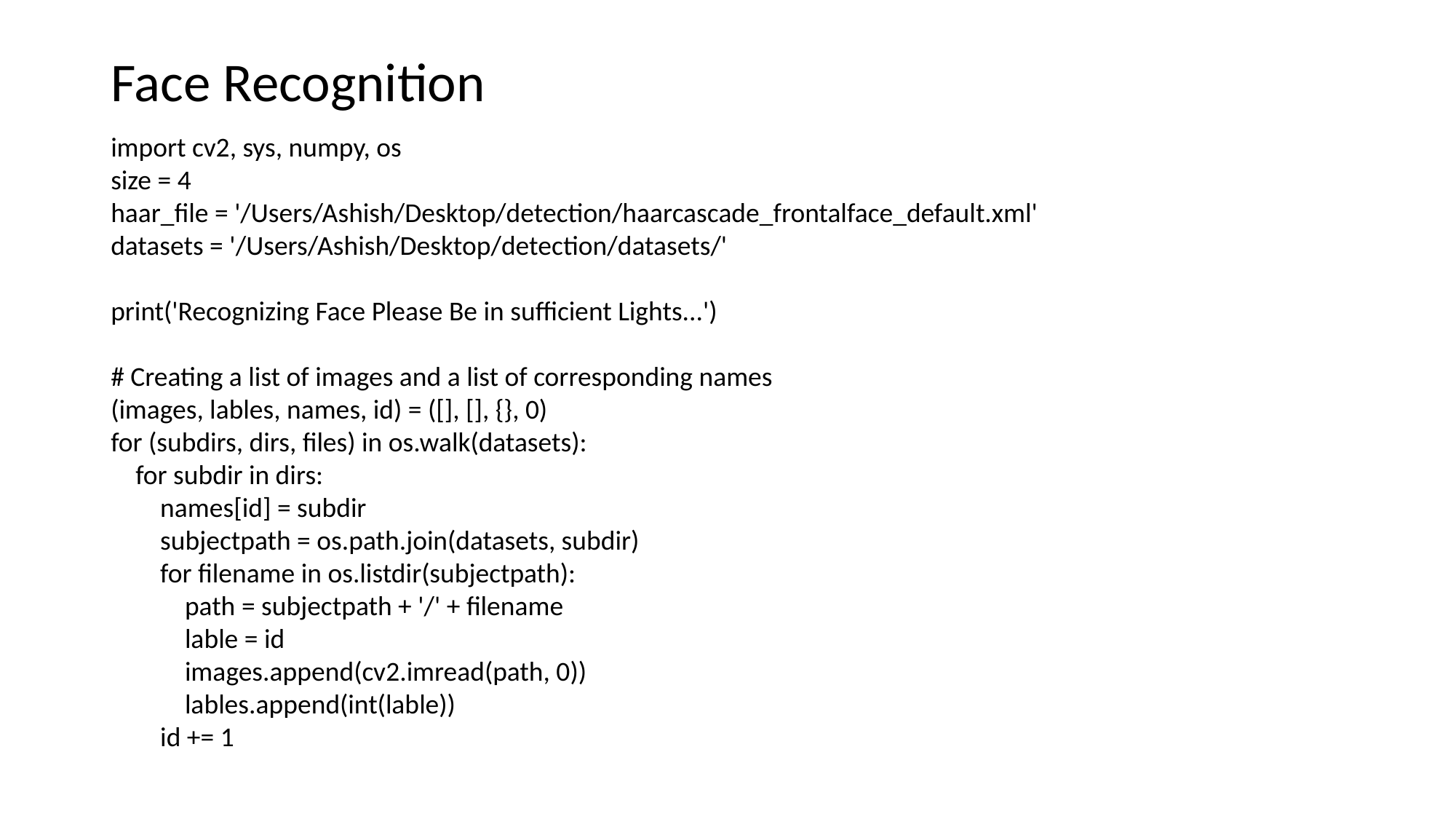

# Face Recognition
import cv2, sys, numpy, os
size = 4
haar_file = '/Users/Ashish/Desktop/detection/haarcascade_frontalface_default.xml'
datasets = '/Users/Ashish/Desktop/detection/datasets/'

print('Recognizing Face Please Be in sufficient Lights...')

# Creating a list of images and a list of corresponding names
(images, lables, names, id) = ([], [], {}, 0)
for (subdirs, dirs, files) in os.walk(datasets):
    for subdir in dirs:
        names[id] = subdir
        subjectpath = os.path.join(datasets, subdir)
        for filename in os.listdir(subjectpath):
            path = subjectpath + '/' + filename
            lable = id
            images.append(cv2.imread(path, 0))
            lables.append(int(lable))
        id += 1